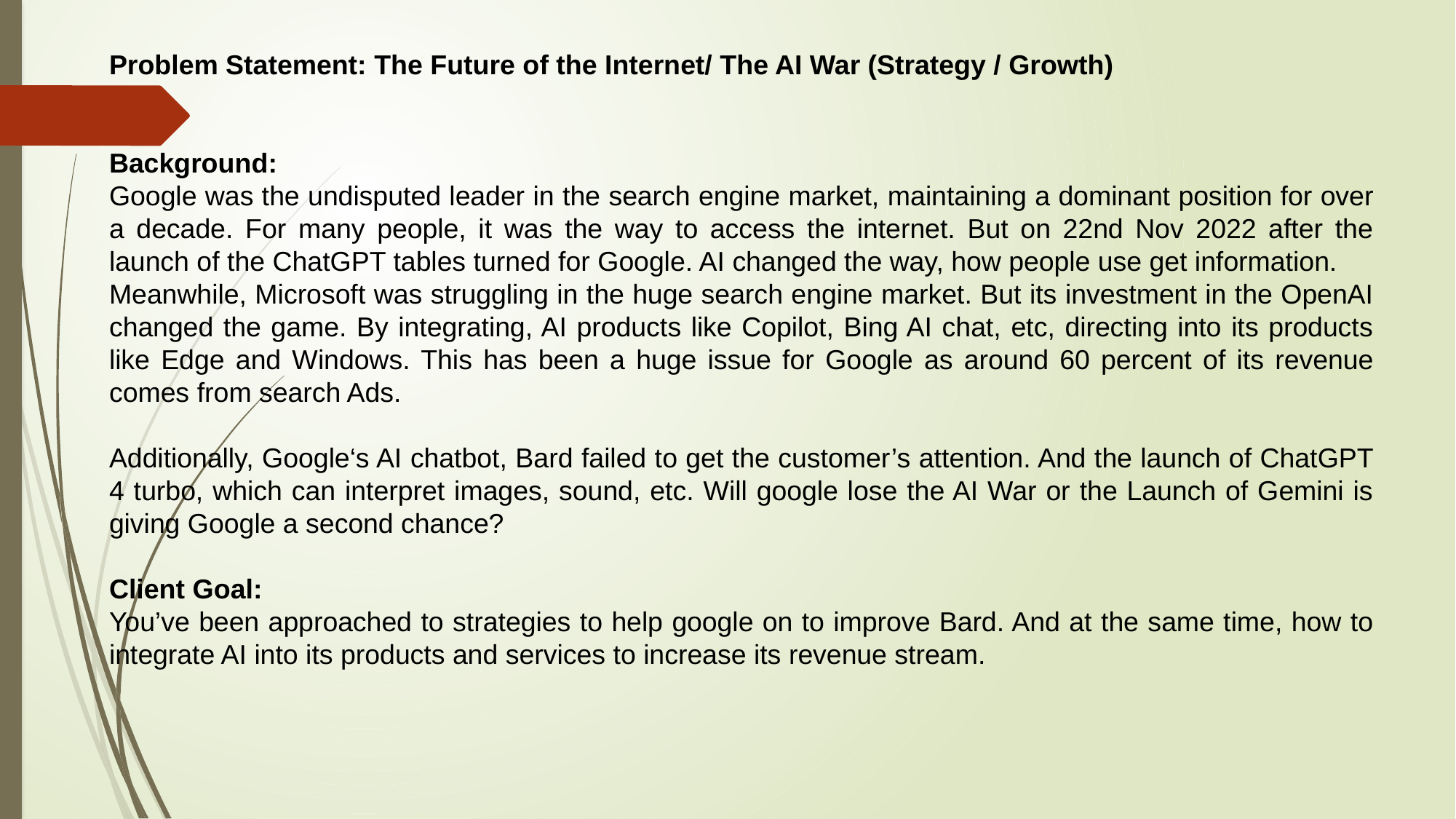

Problem Statement: The Future of the Internet/ The AI War (Strategy / Growth)

Background:
Google was the undisputed leader in the search engine market, maintaining a dominant position for over a decade. For many people, it was the way to access the internet. But on 22nd Nov 2022 after the launch of the ChatGPT tables turned for Google. AI changed the way, how people use get information.
Meanwhile, Microsoft was struggling in the huge search engine market. But its investment in the OpenAI changed the game. By integrating, AI products like Copilot, Bing AI chat, etc, directing into its products like Edge and Windows. This has been a huge issue for Google as around 60 percent of its revenue comes from search Ads.

Additionally, Google‘s AI chatbot, Bard failed to get the customer’s attention. And the launch of ChatGPT 4 turbo, which can interpret images, sound, etc. Will google lose the AI War or the Launch of Gemini is giving Google a second chance?

Client Goal:
You’ve been approached to strategies to help google on to improve Bard. And at the same time, how to integrate AI into its products and services to increase its revenue stream.